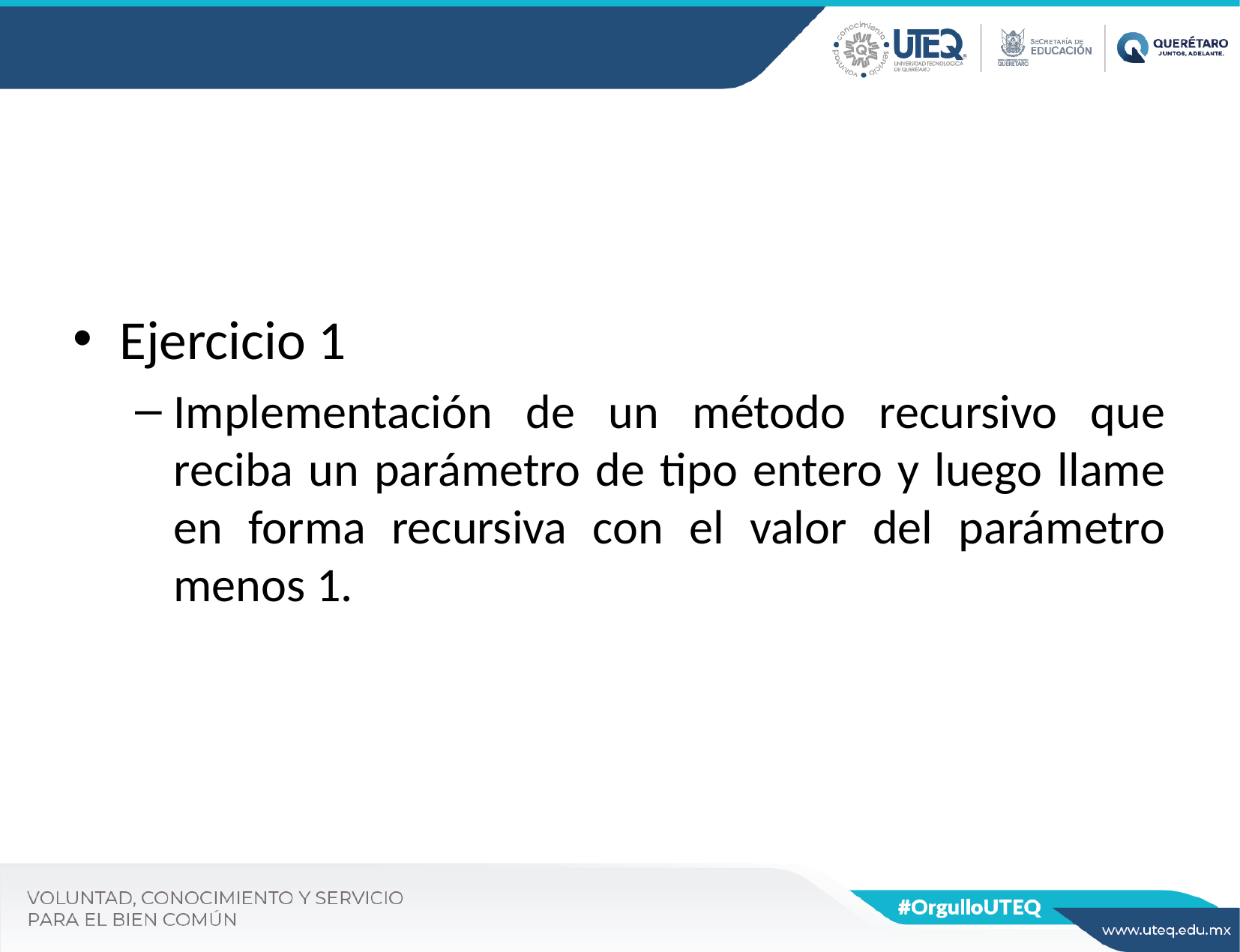

Ejercicio 1
Implementación de un método recursivo que reciba un parámetro de tipo entero y luego llame en forma recursiva con el valor del parámetro menos 1.